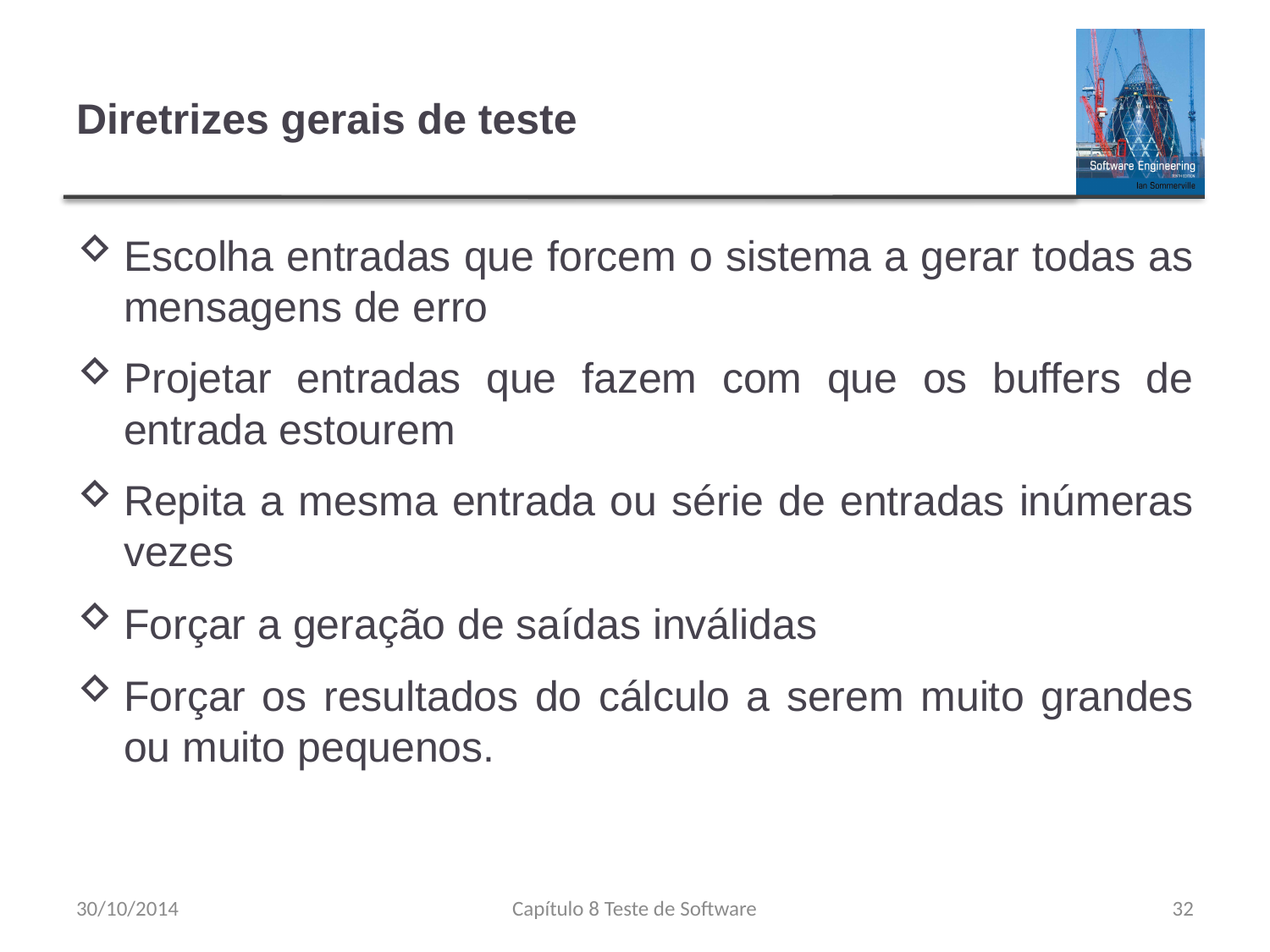

# Diretrizes gerais de teste
Escolha entradas que forcem o sistema a gerar todas as mensagens de erro
Projetar entradas que fazem com que os buffers de entrada estourem
Repita a mesma entrada ou série de entradas inúmeras vezes
Forçar a geração de saídas inválidas
Forçar os resultados do cálculo a serem muito grandes ou muito pequenos.

30/10/2014
Capítulo 8 Teste de Software
32